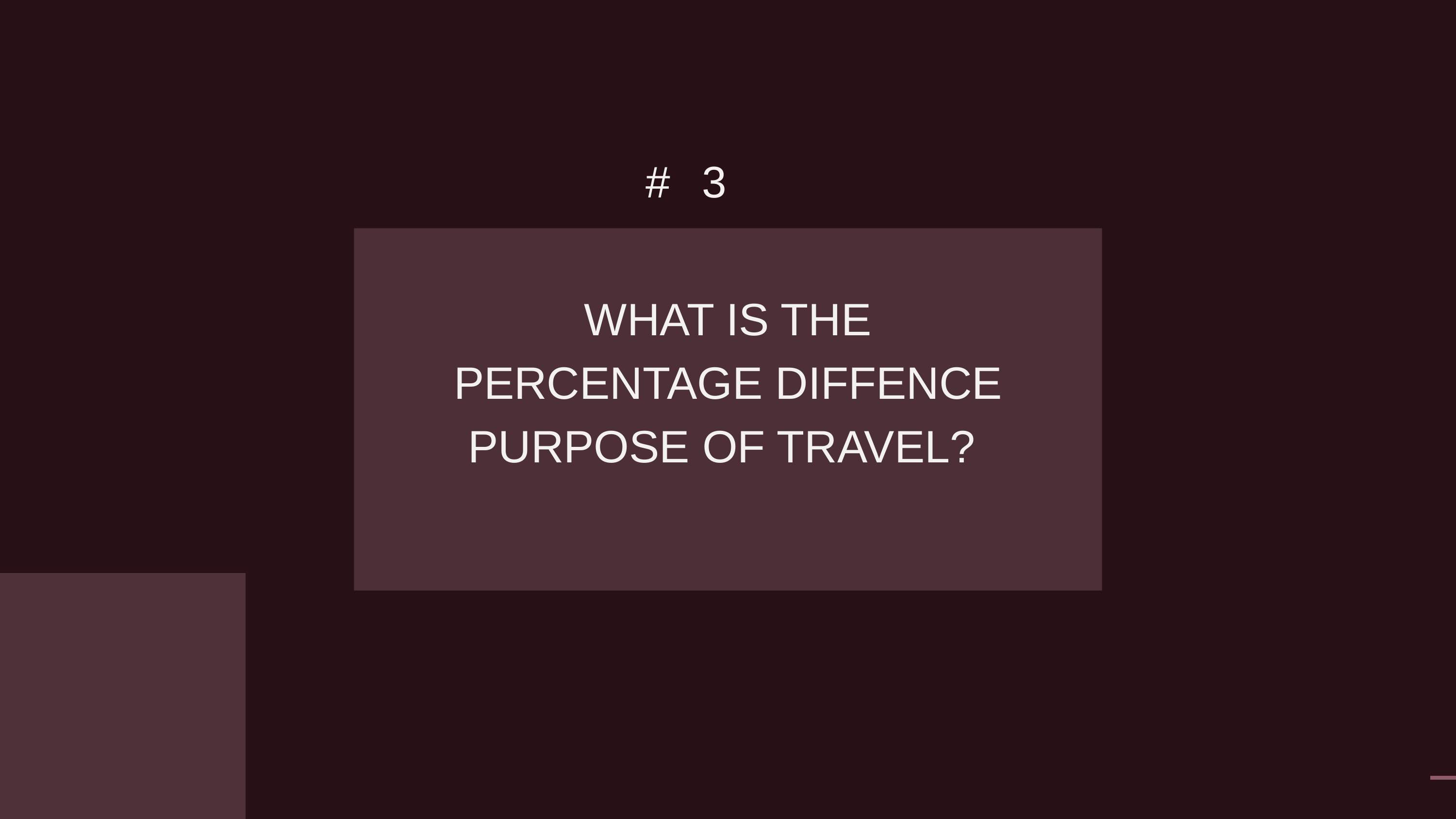

#3

WHAT IS THE PERCENTAGE DIFFENCE PURPOSE OF TRAVEL?